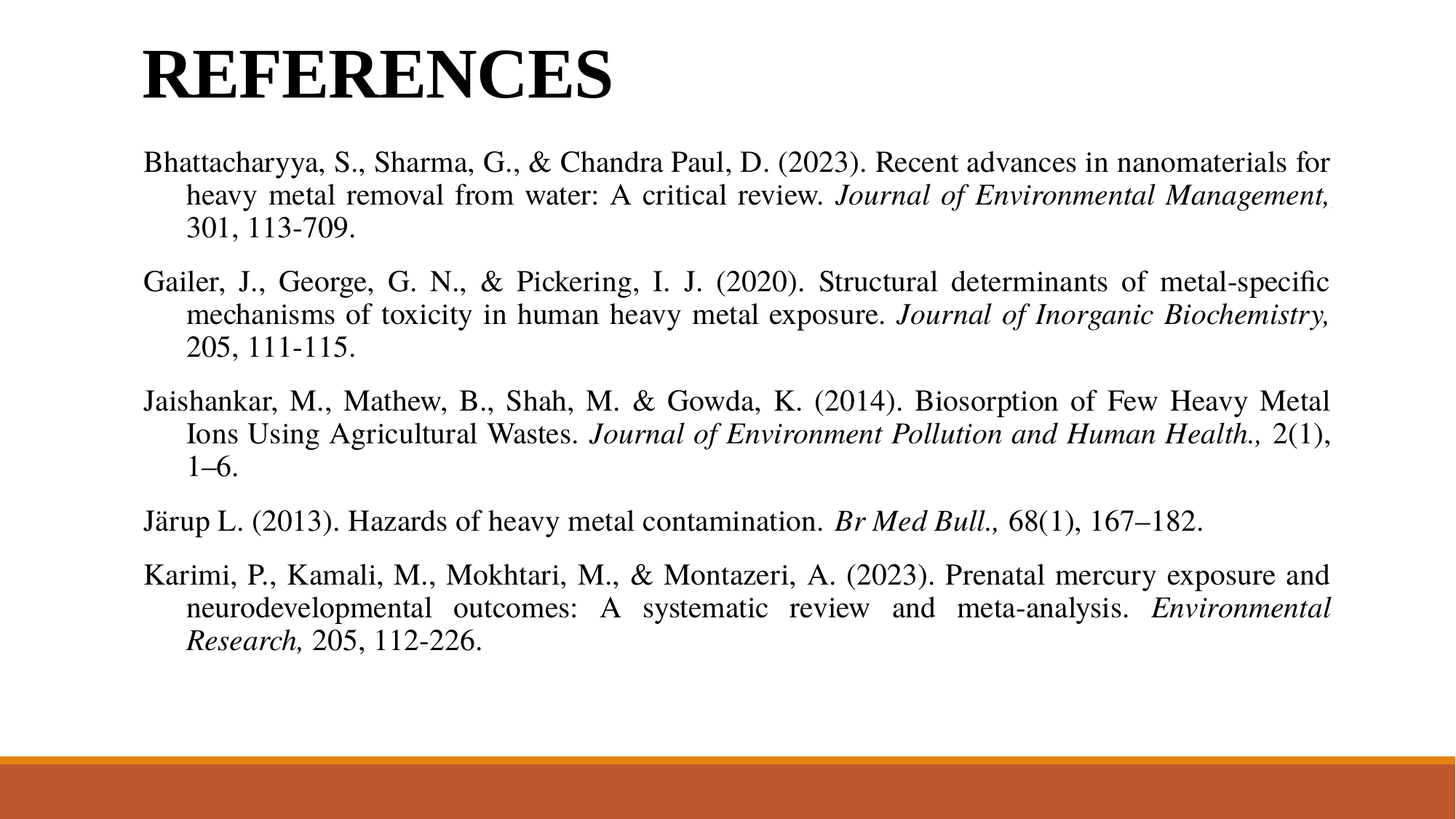

# REFERENCES
Bhattacharyya, S., Sharma, G., & Chandra Paul, D. (2023). Recent advances in nanomaterials for heavy metal removal from water: A critical review. Journal of Environmental Management, 301, 113-709.
Gailer, J., George, G. N., & Pickering, I. J. (2020). Structural determinants of metal-specific mechanisms of toxicity in human heavy metal exposure. Journal of Inorganic Biochemistry, 205, 111-115.
Jaishankar, M., Mathew, B., Shah, M. & Gowda, K. (2014). Biosorption of Few Heavy Metal Ions Using Agricultural Wastes. Journal of Environment Pollution and Human Health., 2(1), 1–6.
Järup L. (2013). Hazards of heavy metal contamination. Br Med Bull., 68(1), 167–182.
Karimi, P., Kamali, M., Mokhtari, M., & Montazeri, A. (2023). Prenatal mercury exposure and neurodevelopmental outcomes: A systematic review and meta-analysis. Environmental Research, 205, 112-226.